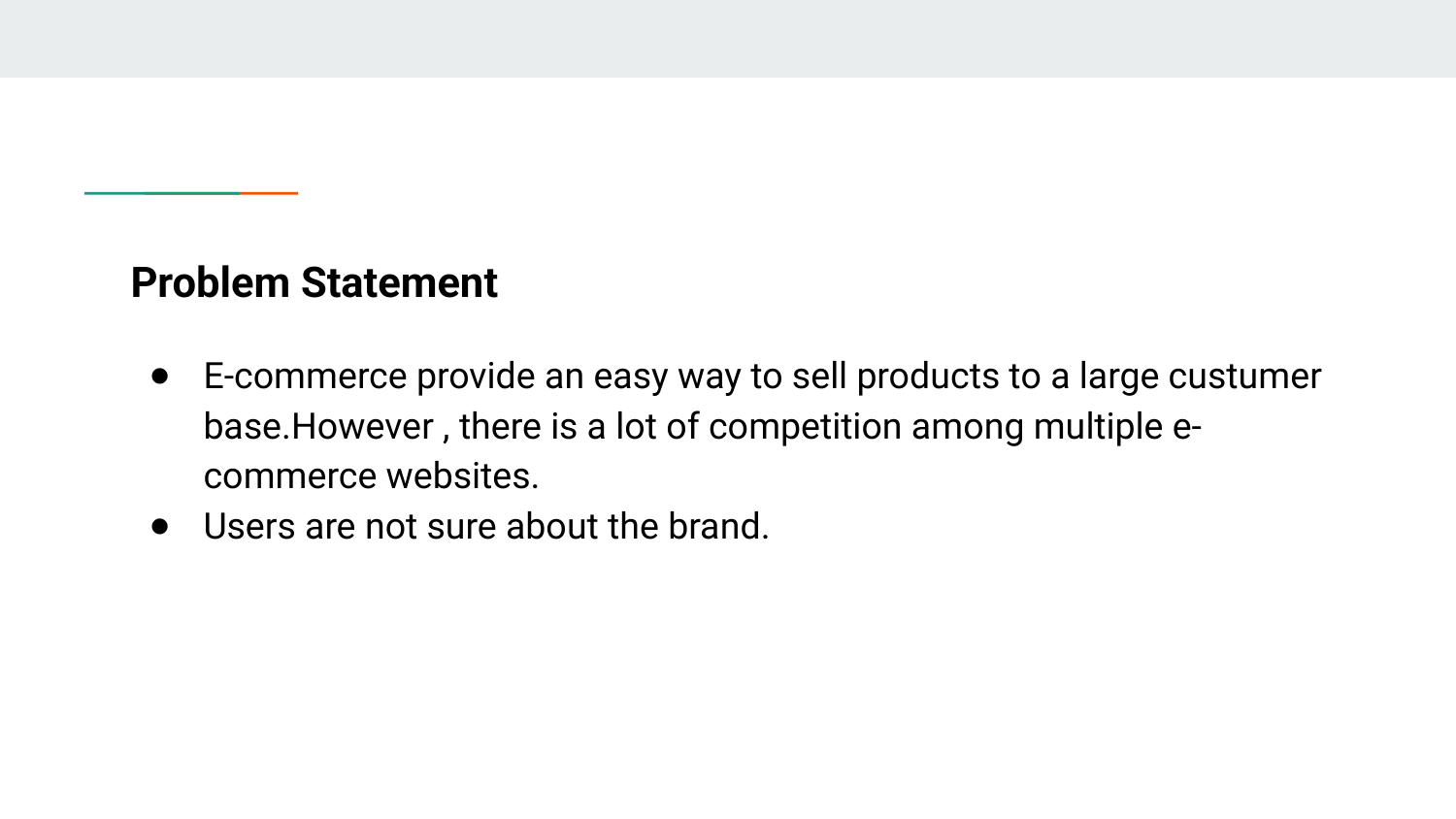

# Problem Statement

E-commerce provide an easy way to sell products to a large custumer base.However , there is a lot of competition among multiple e-commerce websites.
Users are not sure about the brand.